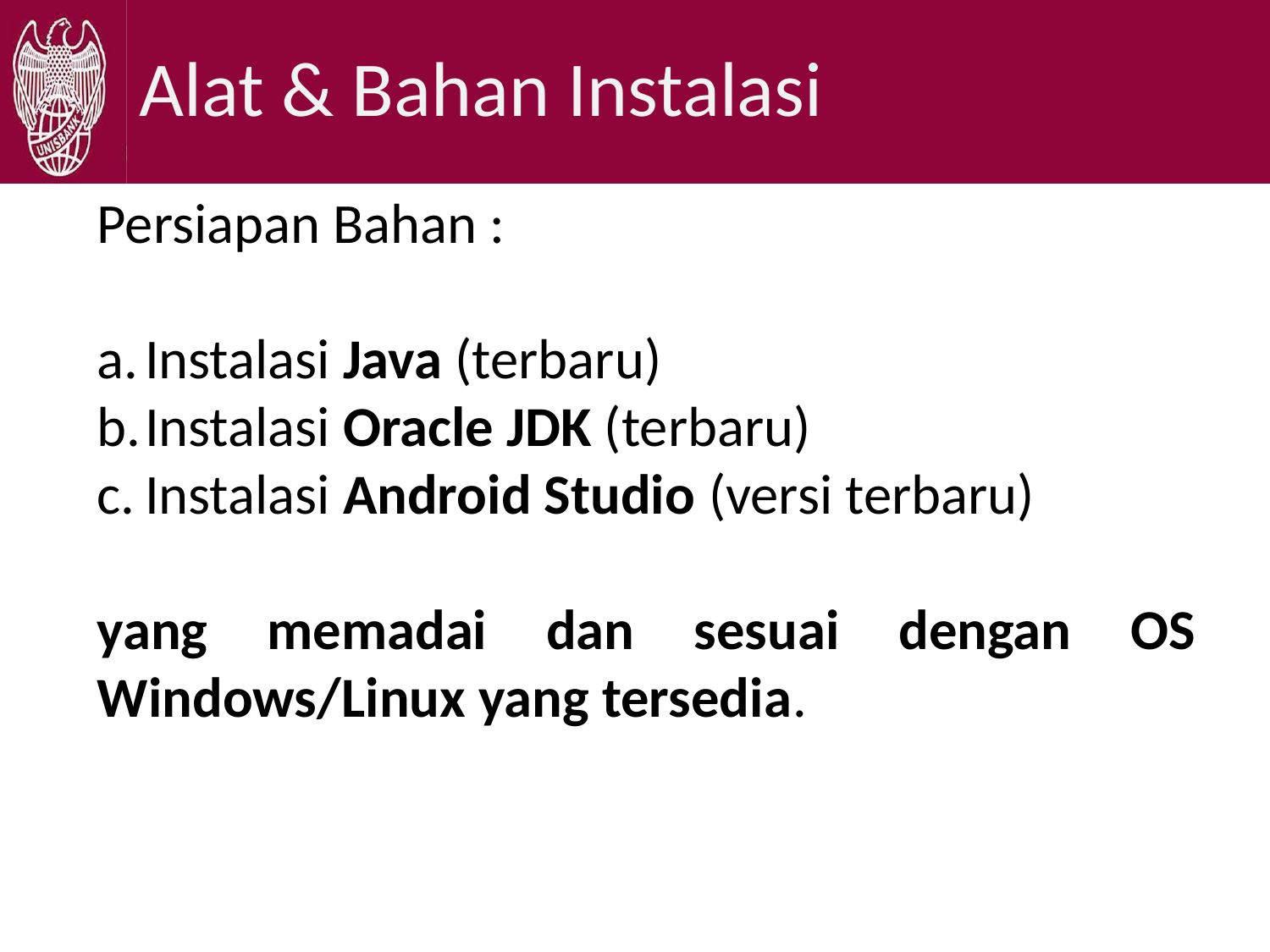

# Alat & Bahan Instalasi
Persiapan Bahan :

Instalasi Java (terbaru)
Instalasi Oracle JDK (terbaru)
Instalasi Android Studio (versi terbaru)

yang memadai dan sesuai dengan OS Windows/Linux yang tersedia.